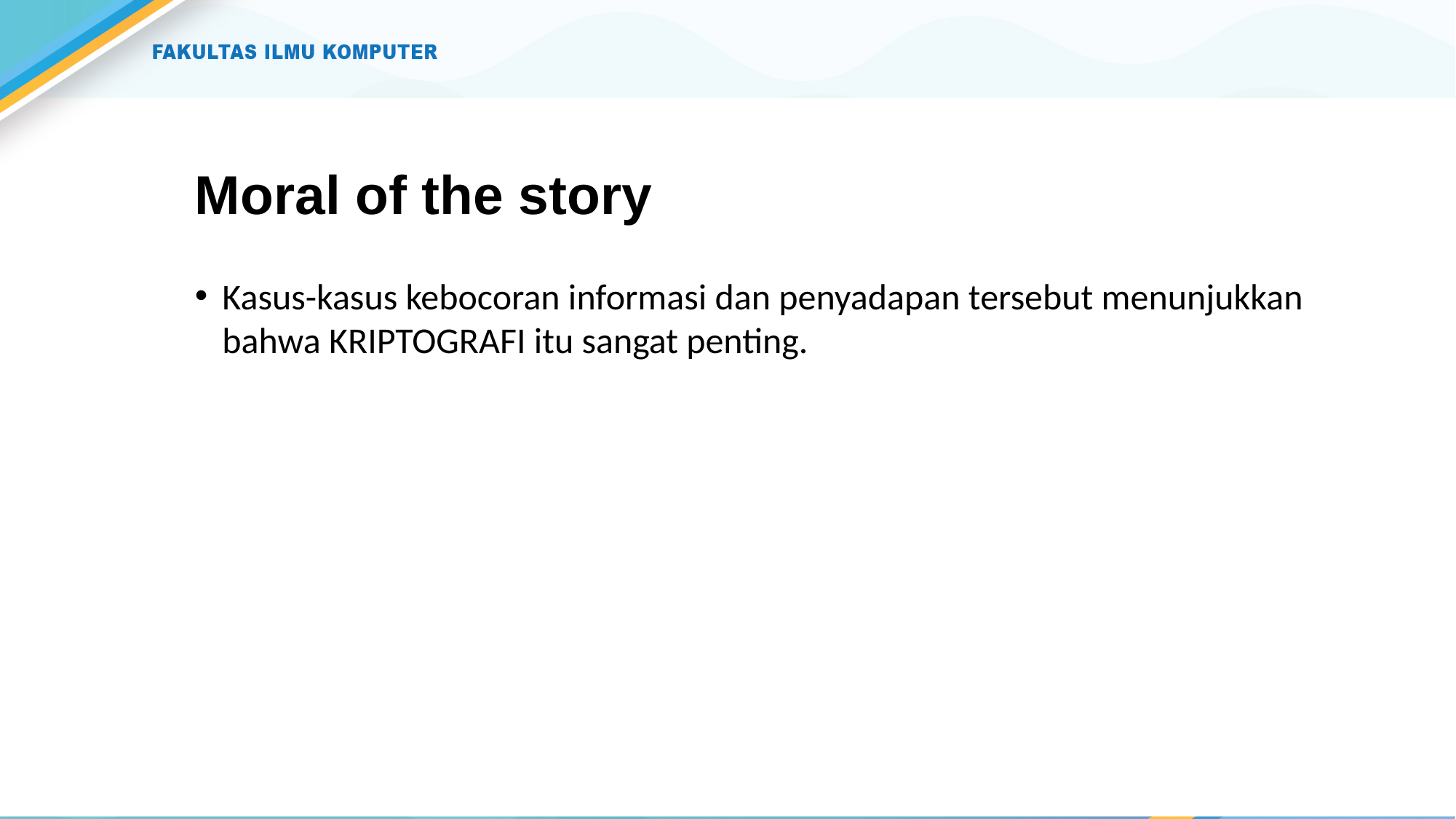

# Moral of the story
Kasus-kasus kebocoran informasi dan penyadapan tersebut menunjukkan bahwa KRIPTOGRAFI itu sangat penting.